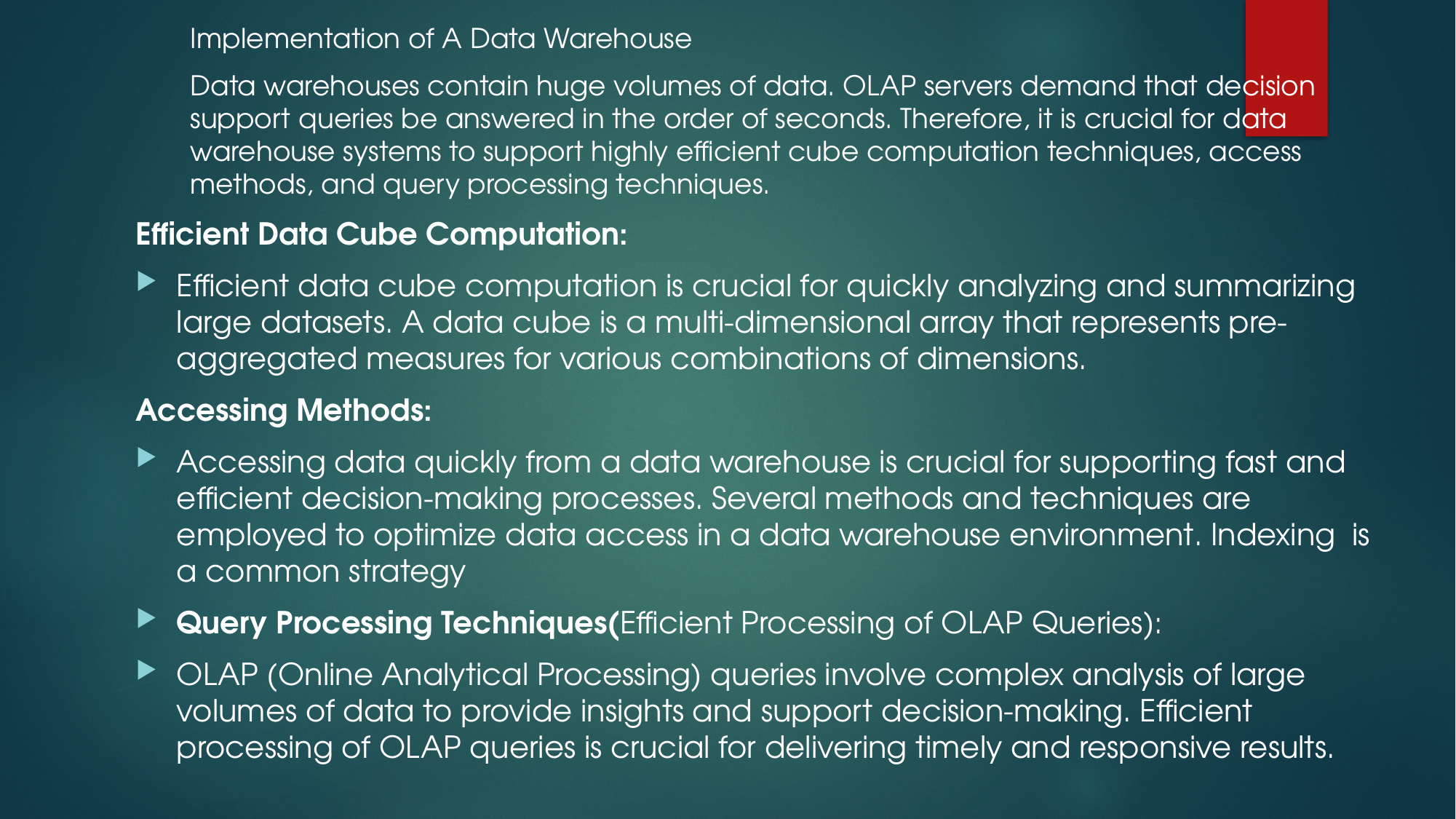

Implementation of A Data Warehouse
Data warehouses contain huge volumes of data. OLAP servers demand that decision support queries be answered in the order of seconds. Therefore, it is crucial for data warehouse systems to support highly efficient cube computation techniques, access methods, and query processing techniques.
Efficient Data Cube Computation:
Efficient data cube computation is crucial for quickly analyzing and summarizing large datasets. A data cube is a multi-dimensional array that represents pre-aggregated measures for various combinations of dimensions.
Accessing Methods:
Accessing data quickly from a data warehouse is crucial for supporting fast and efficient decision-making processes. Several methods and techniques are employed to optimize data access in a data warehouse environment. Indexing  is a common strategy
Query Processing Techniques(Efficient Processing of OLAP Queries):
OLAP (Online Analytical Processing) queries involve complex analysis of large volumes of data to provide insights and support decision-making. Efficient processing of OLAP queries is crucial for delivering timely and responsive results.